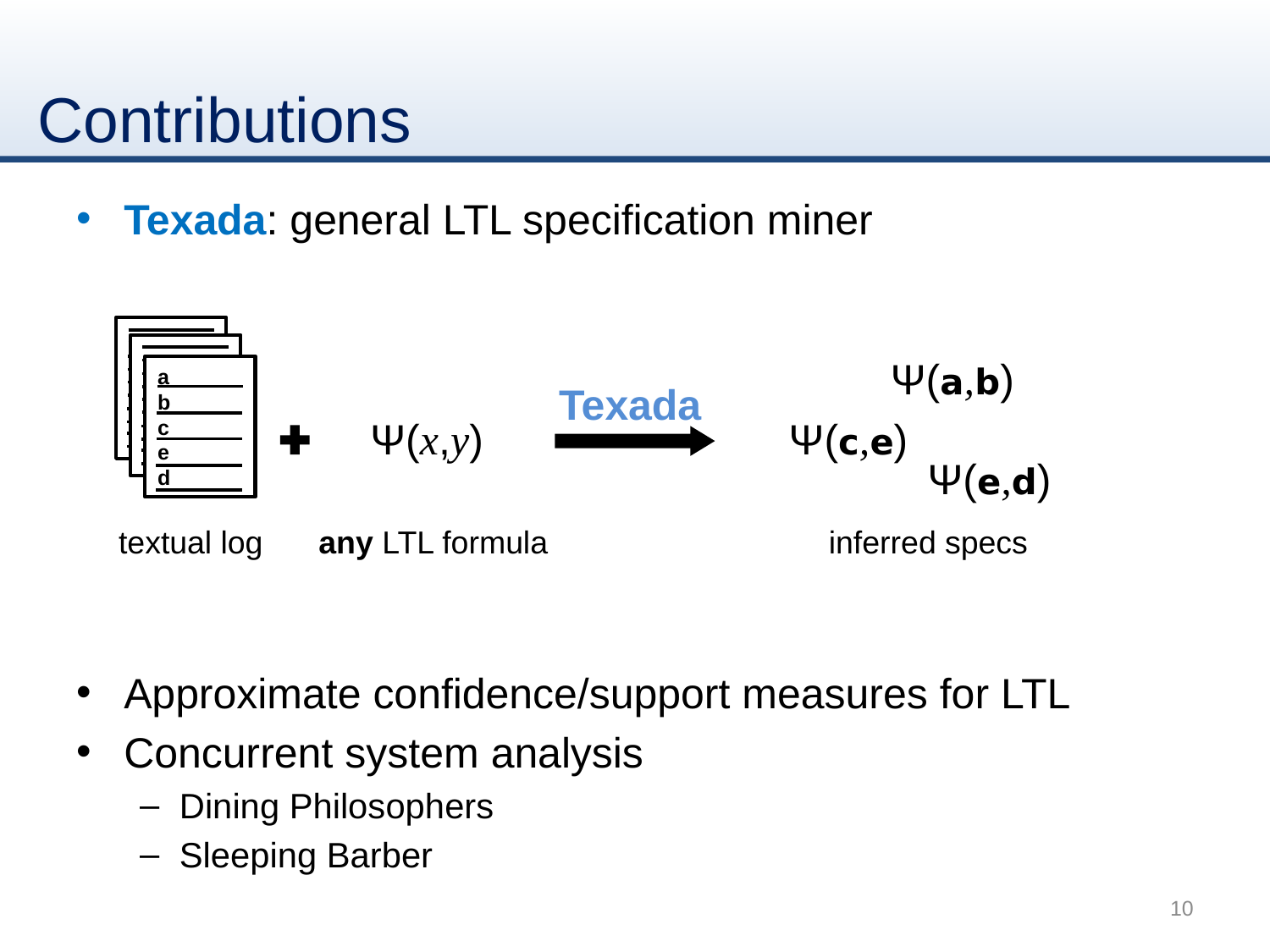

# Contributions

Texada: general LTL specification miner

Approximate confidence/support measures for LTL
Concurrent system analysis
Dining Philosophers
Sleeping Barber

Ψ(a,b)
a
b
c
e
d
Texada
Ψ(x,y)
Ψ(c,e)

Ψ(e,d)
textual log
any LTL formula
inferred specs
10